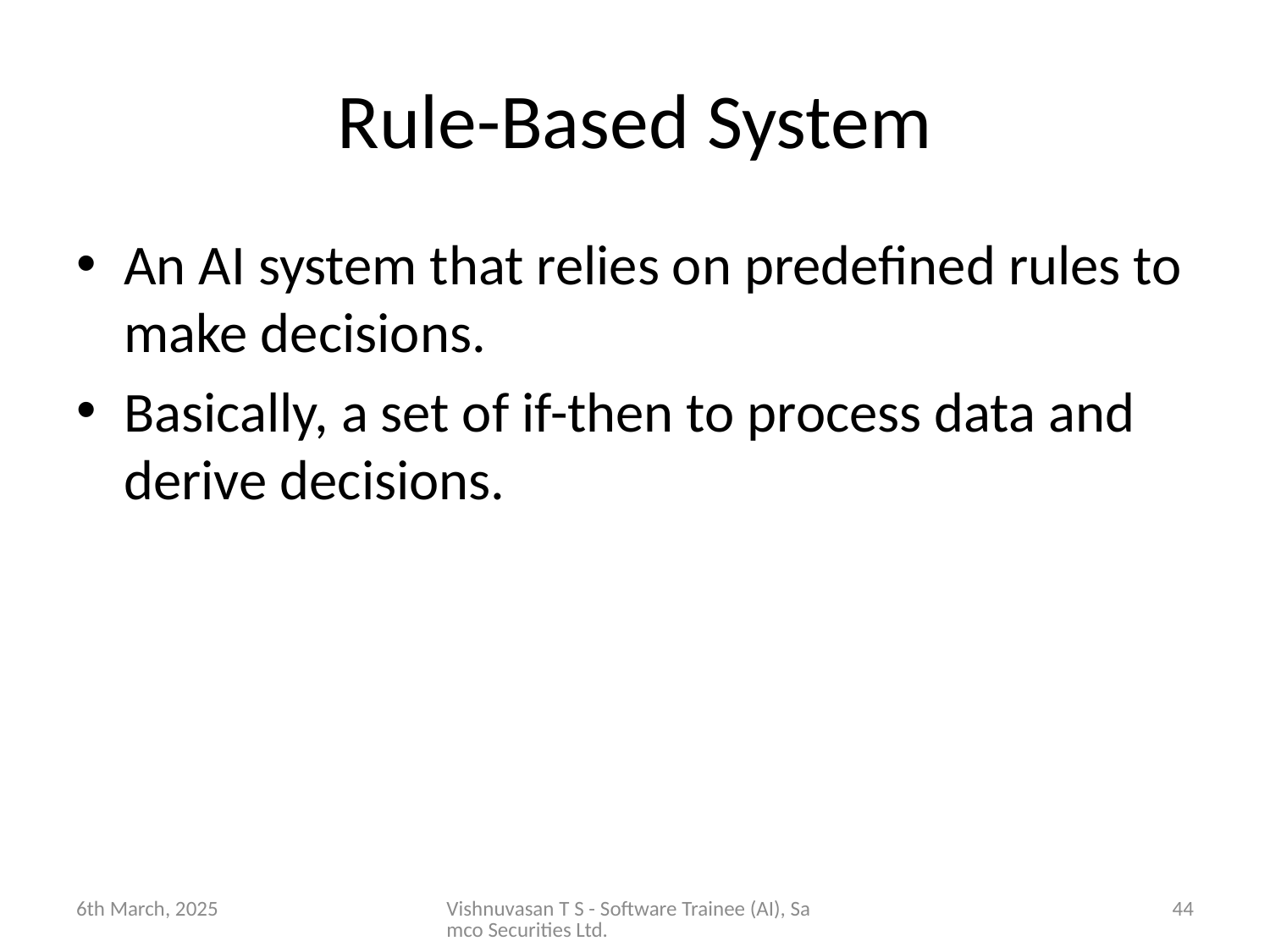

# Rule-Based System
An AI system that relies on predefined rules to make decisions.
Basically, a set of if-then to process data and derive decisions.
6th March, 2025
Vishnuvasan T S - Software Trainee (AI), Samco Securities Ltd.
44